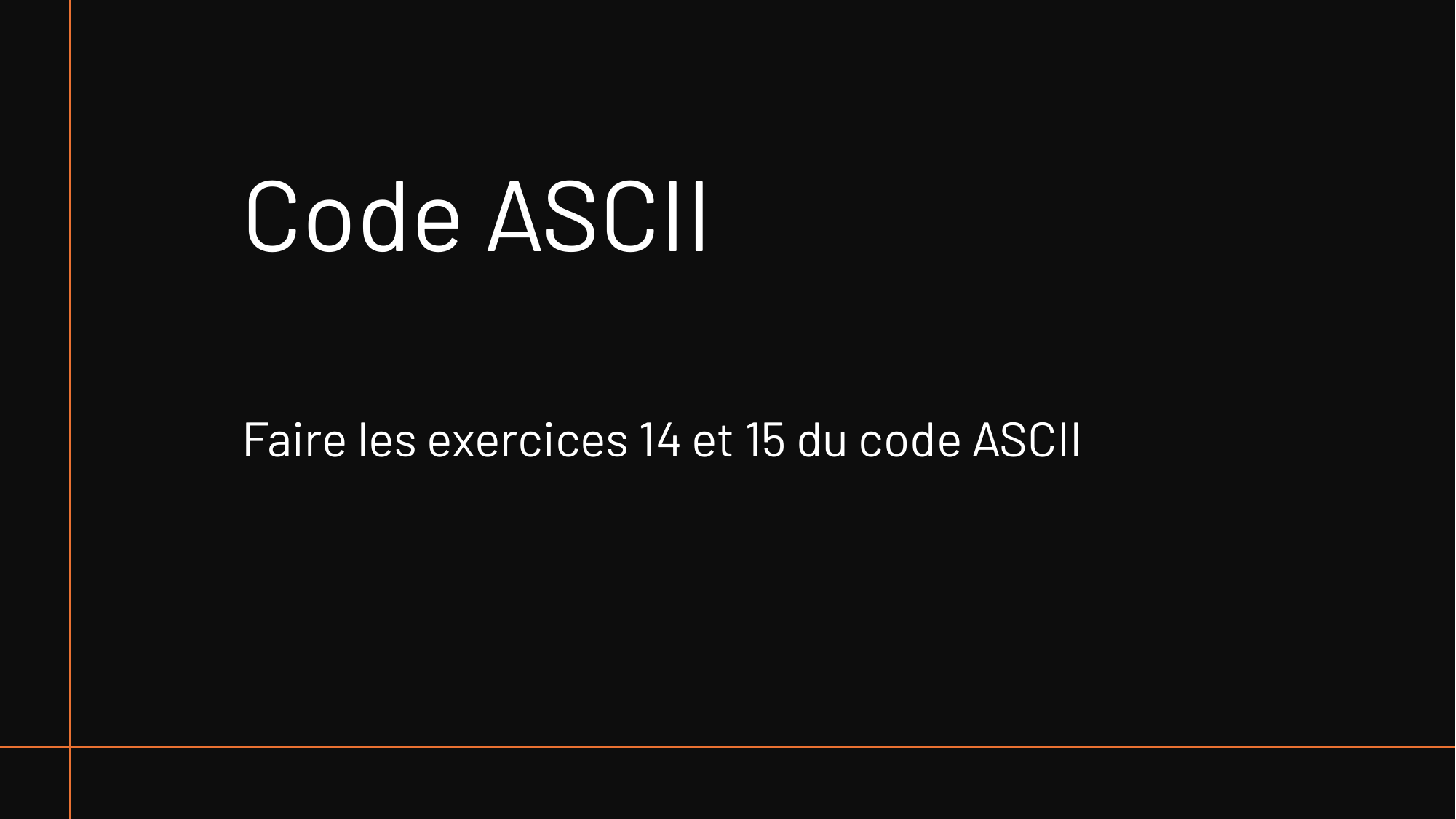

# Code ASCII
Faire les exercices 14 et 15 du code ASCII